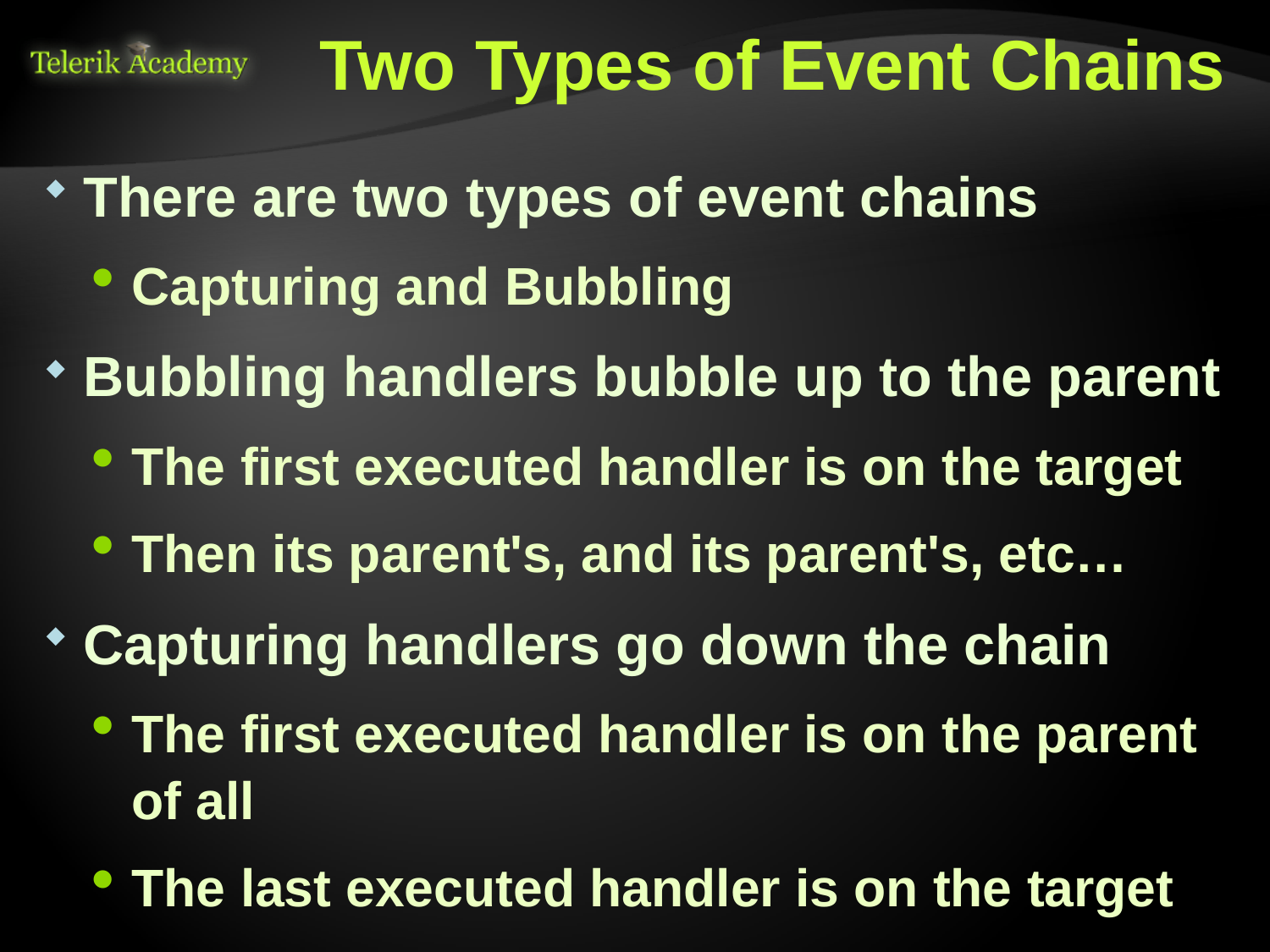

# Two Types of Event Chains
There are two types of event chains
Capturing and Bubbling
Bubbling handlers bubble up to the parent
The first executed handler is on the target
Then its parent's, and its parent's, etc…
Capturing handlers go down the chain
The first executed handler is on the parent of all
The last executed handler is on the target